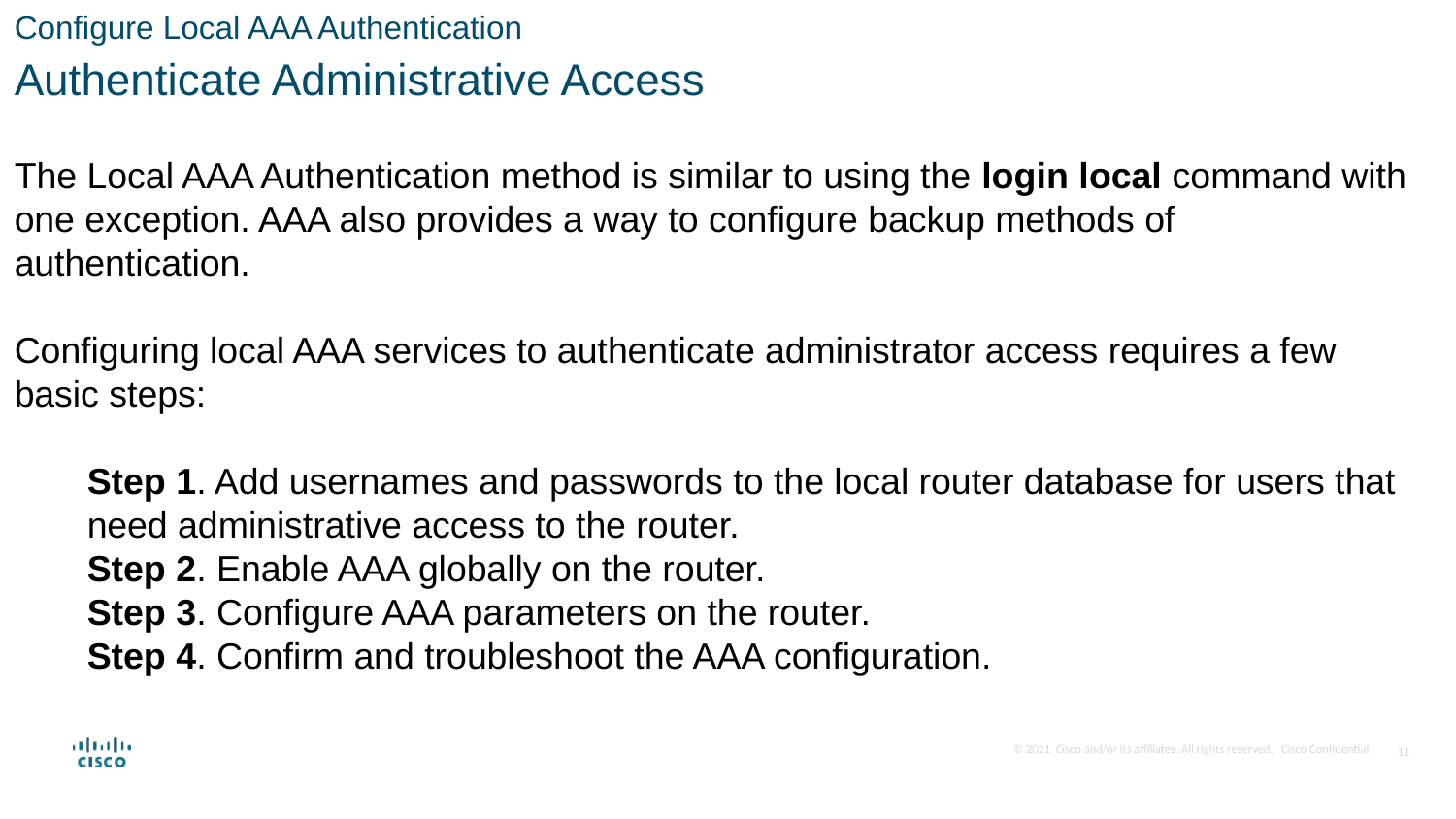

# Configure Local AAA Authentication
Authenticate Administrative Access
The Local AAA Authentication method is similar to using the login local command with one exception. AAA also provides a way to configure backup methods of authentication.

Configuring local AAA services to authenticate administrator access requires a few basic steps:

Step 1. Add usernames and passwords to the local router database for users that need administrative access to the router.
Step 2. Enable AAA globally on the router.
Step 3. Configure AAA parameters on the router.
Step 4. Confirm and troubleshoot the AAA configuration.
11